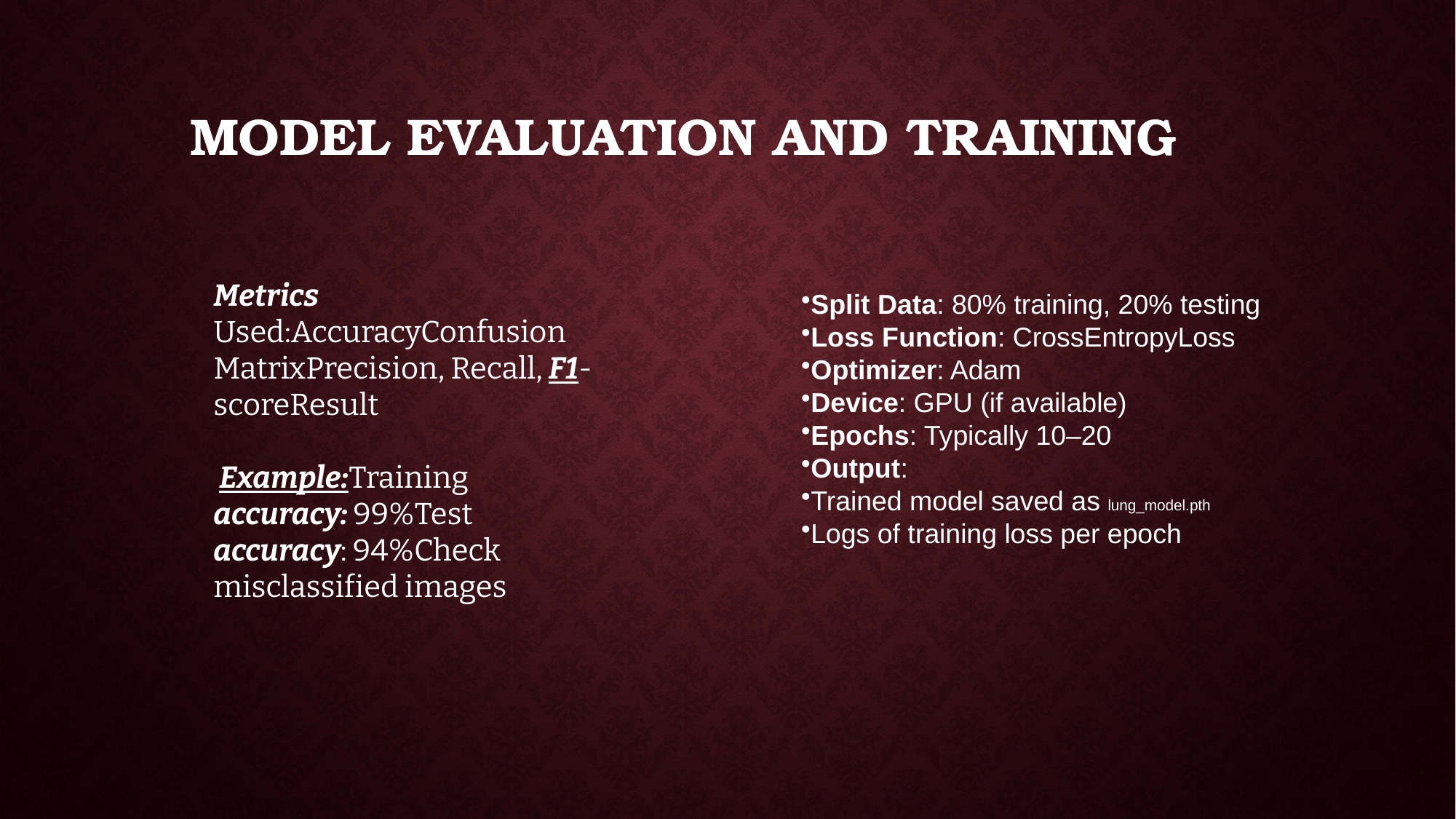

# Model evaluation and training
Metrics Used:AccuracyConfusion MatrixPrecision, Recall, F1-scoreResult

 Example:Training accuracy: 99%Test accuracy: 94%Check misclassified images
Split Data: 80% training, 20% testing
Loss Function: CrossEntropyLoss
Optimizer: Adam
Device: GPU (if available)
Epochs: Typically 10–20
Output:
Trained model saved as lung_model.pth
Logs of training loss per epoch